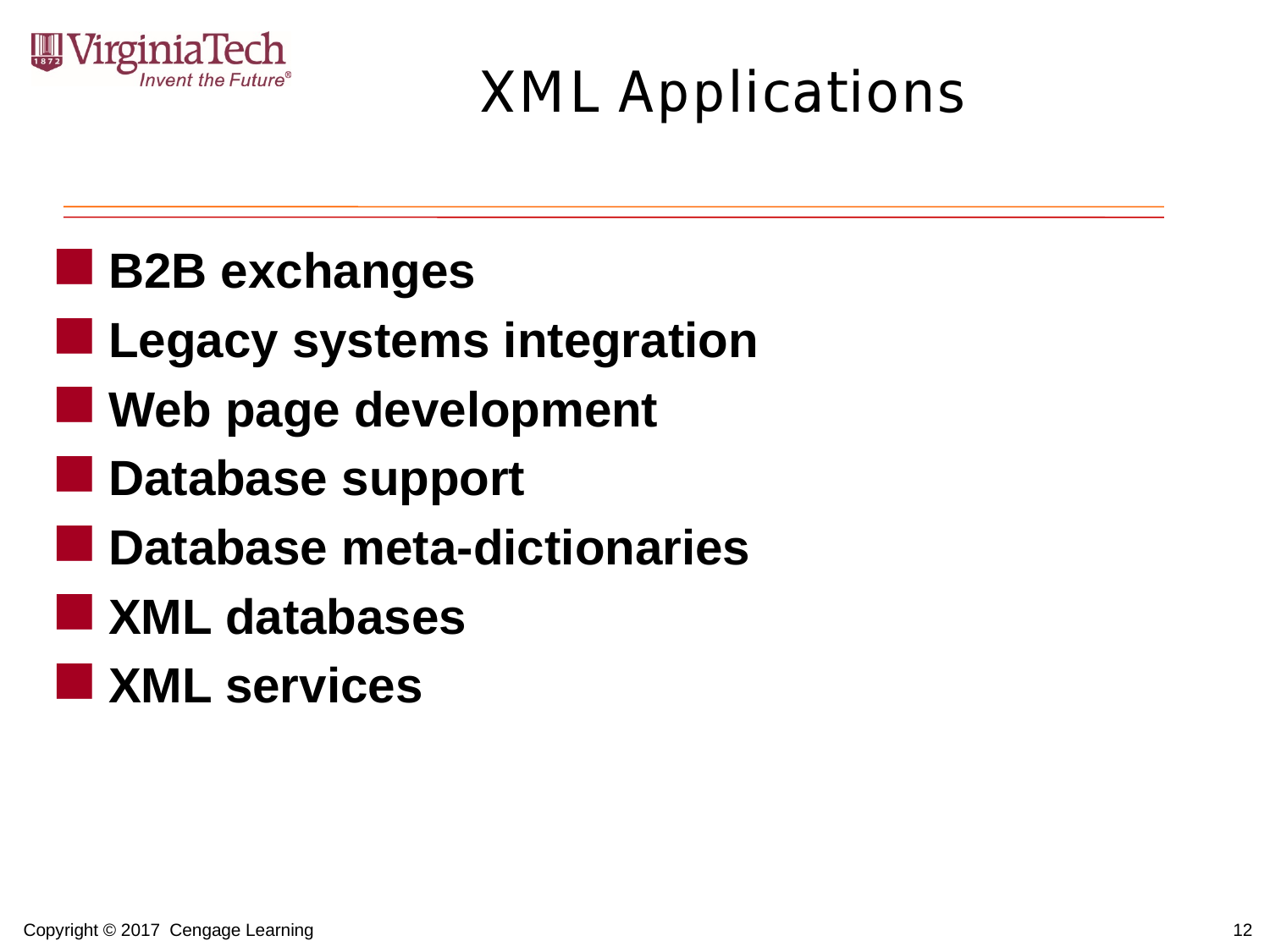

# XML Applications
B2B exchanges
Legacy systems integration
Web page development
Database support
Database meta-dictionaries
XML databases
XML services
12
Copyright © 2017  Cengage Learning